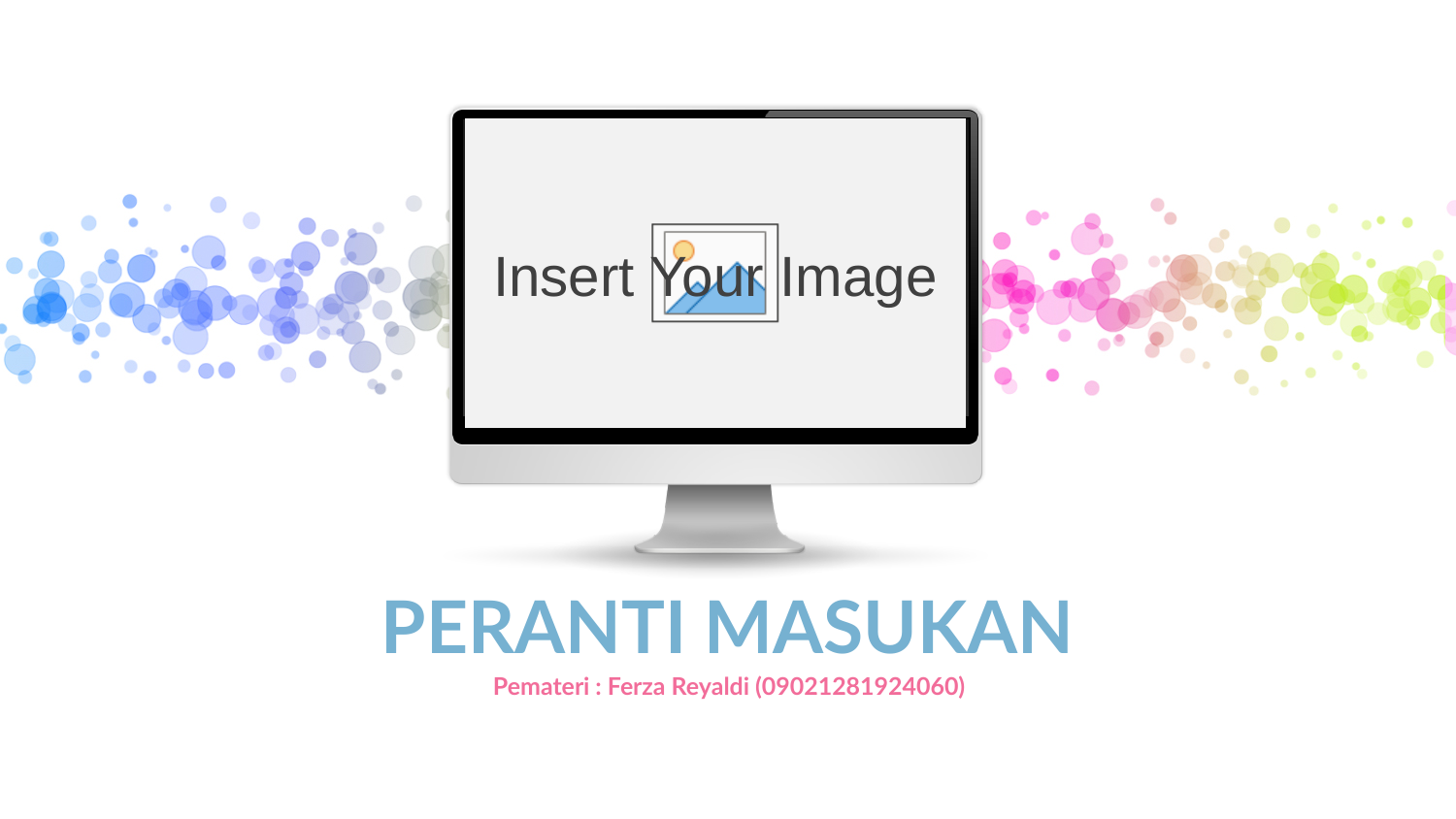

# PERANTI MASUKAN
Pemateri : Ferza Reyaldi (09021281924060)